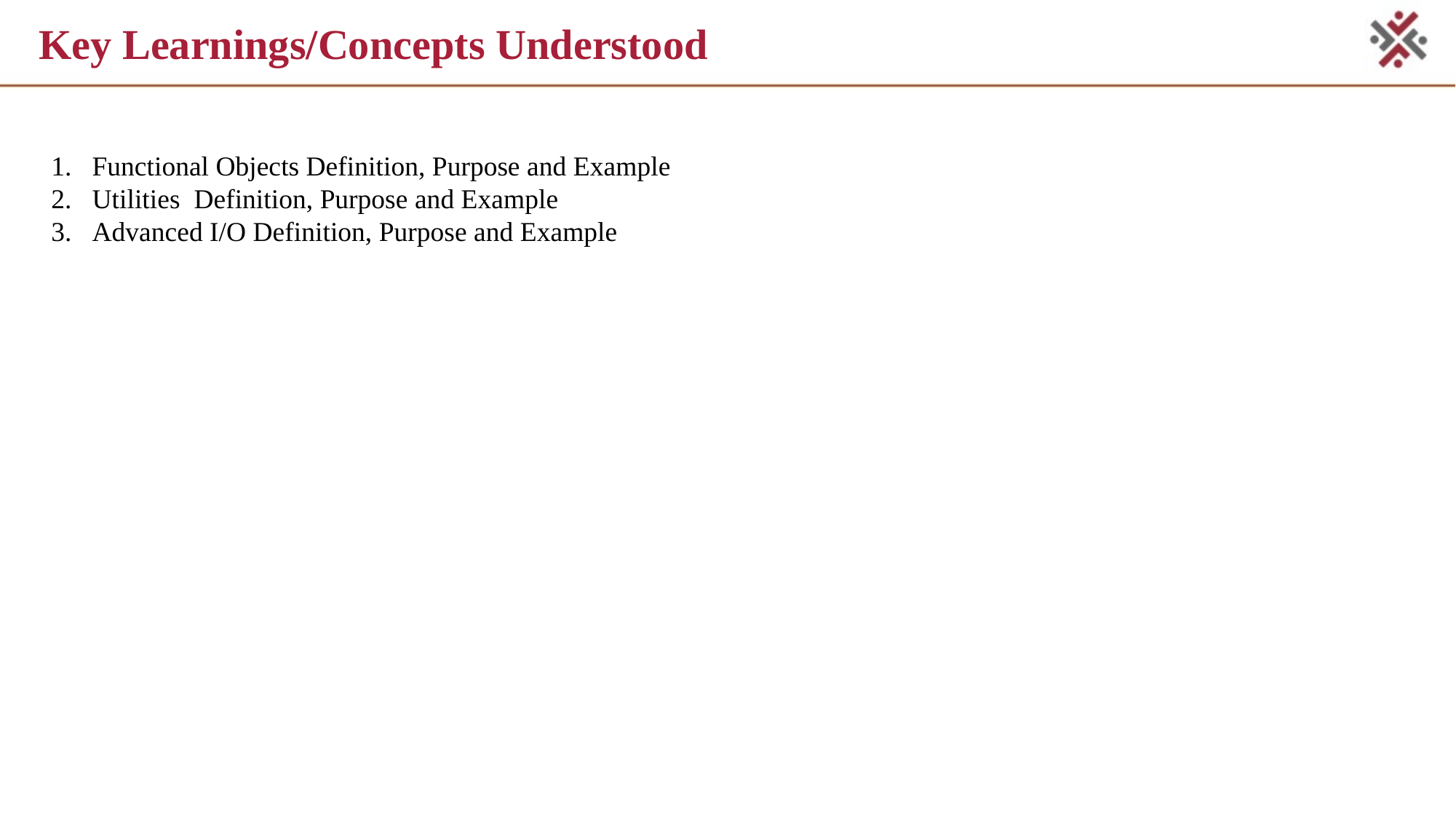

# Key Learnings/Concepts Understood
Functional Objects Definition, Purpose and Example
Utilities  Definition, Purpose and Example
Advanced I/O Definition, Purpose and Example